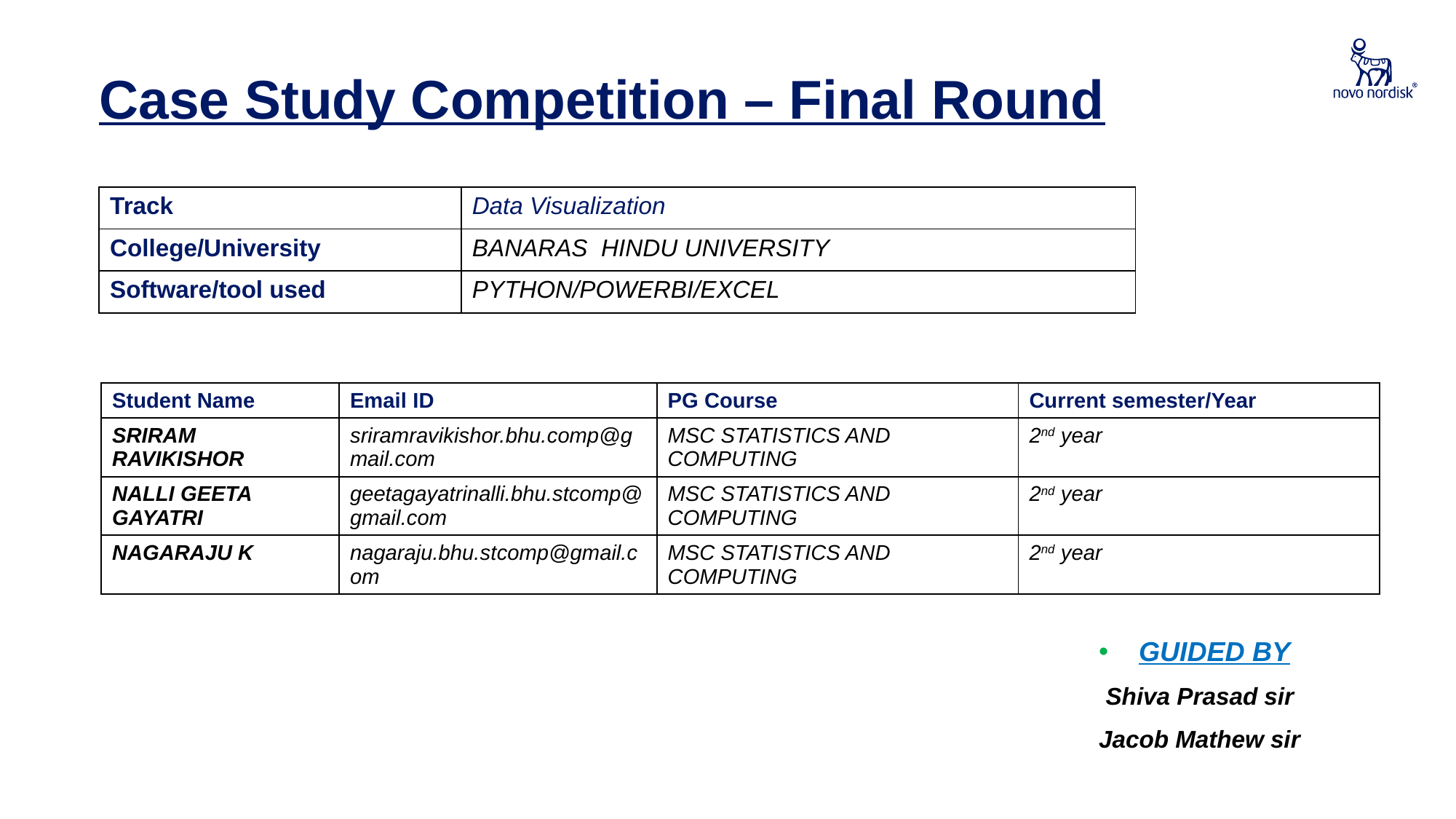

Case Study Competition – Final Round
| Track | Data Visualization |
| --- | --- |
| College/University | BANARAS HINDU UNIVERSITY |
| Software/tool used | PYTHON/POWERBI/EXCEL |
| Student Name | Email ID | PG Course | Current semester/Year |
| --- | --- | --- | --- |
| SRIRAM RAVIKISHOR | sriramravikishor.bhu.comp@gmail.com | MSC STATISTICS AND COMPUTING | 2nd year |
| NALLI GEETA GAYATRI | geetagayatrinalli.bhu.stcomp@gmail.com | MSC STATISTICS AND COMPUTING | 2nd year |
| NAGARAJU K | nagaraju.bhu.stcomp@gmail.com | MSC STATISTICS AND COMPUTING | 2nd year |
 GUIDED BY
 Shiva Prasad sir
Jacob Mathew sir

1